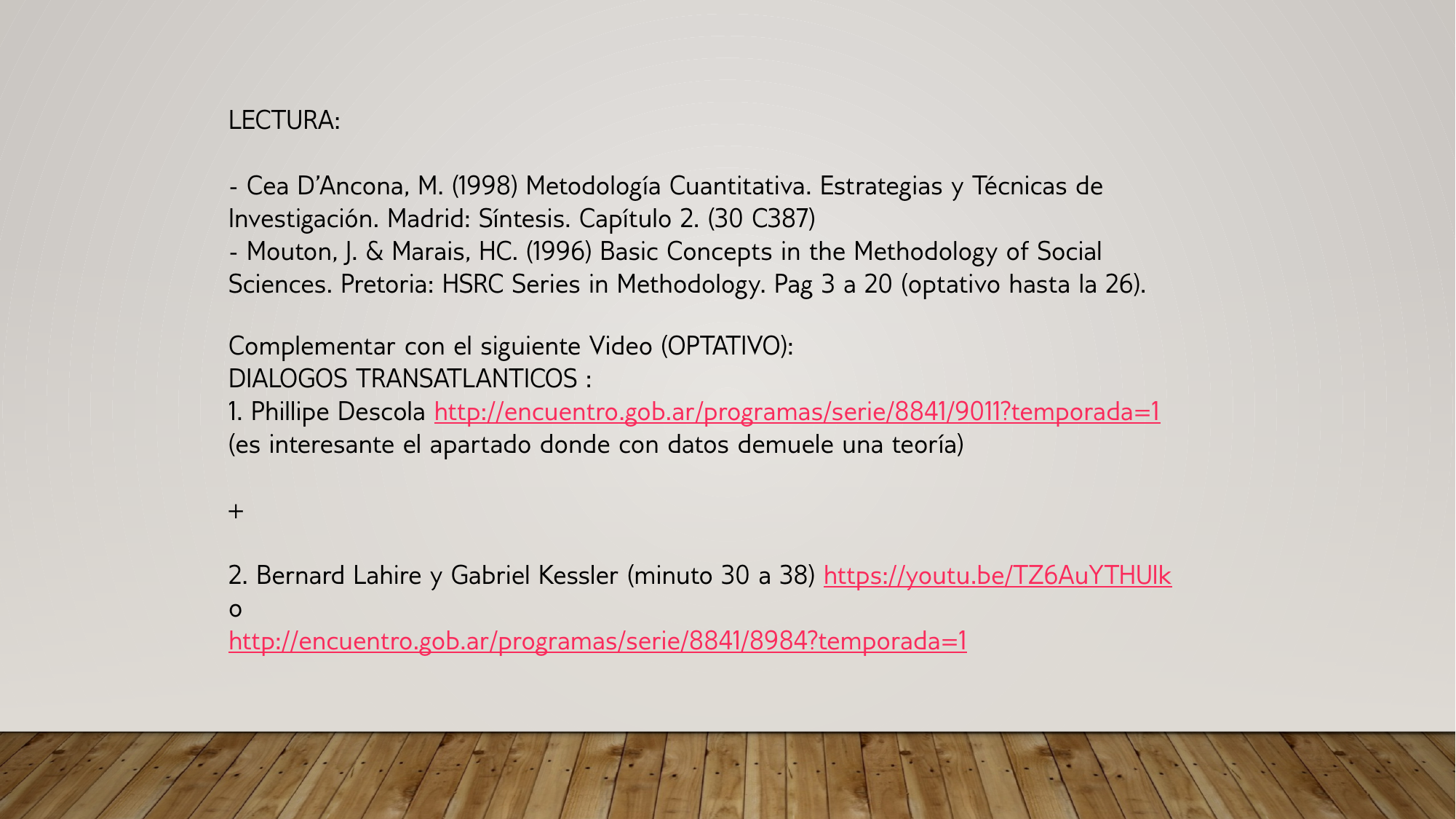

LECTURA:

- Cea D’Ancona, M. (1998) Metodología Cuantitativa. Estrategias y Técnicas de
Investigación. Madrid: Síntesis. Capítulo 2. (30 C387)
- Mouton, J. & Marais, HC. (1996) Basic Concepts in the Methodology of Social
Sciences. Pretoria: HSRC Series in Methodology. Pag 3 a 20 (optativo hasta la 26).
Complementar con el siguiente Video (OPTATIVO):
DIALOGOS TRANSATLANTICOS :
1. Phillipe Descola http://encuentro.gob.ar/programas/serie/8841/9011?temporada=1
(es interesante el apartado donde con datos demuele una teoría)

+

2. Bernard Lahire y Gabriel Kessler (minuto 30 a 38) https://youtu.be/TZ6AuYTHUlk
o
http://encuentro.gob.ar/programas/serie/8841/8984?temporada=1